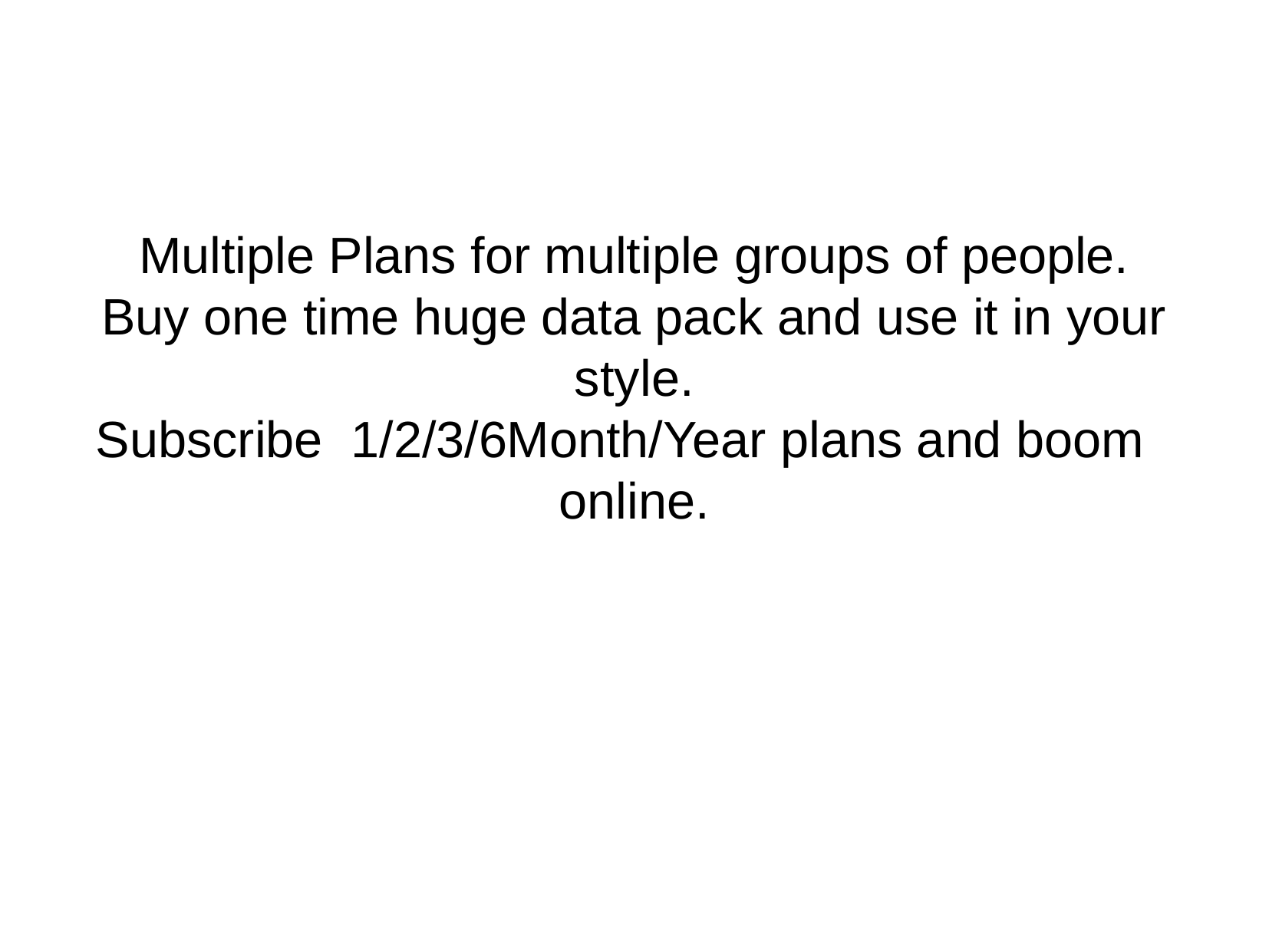

Multiple Plans for multiple groups of people.
Buy one time huge data pack and use it in your style.
Subscribe  1/2/3/6Month/Year plans and boom   online.